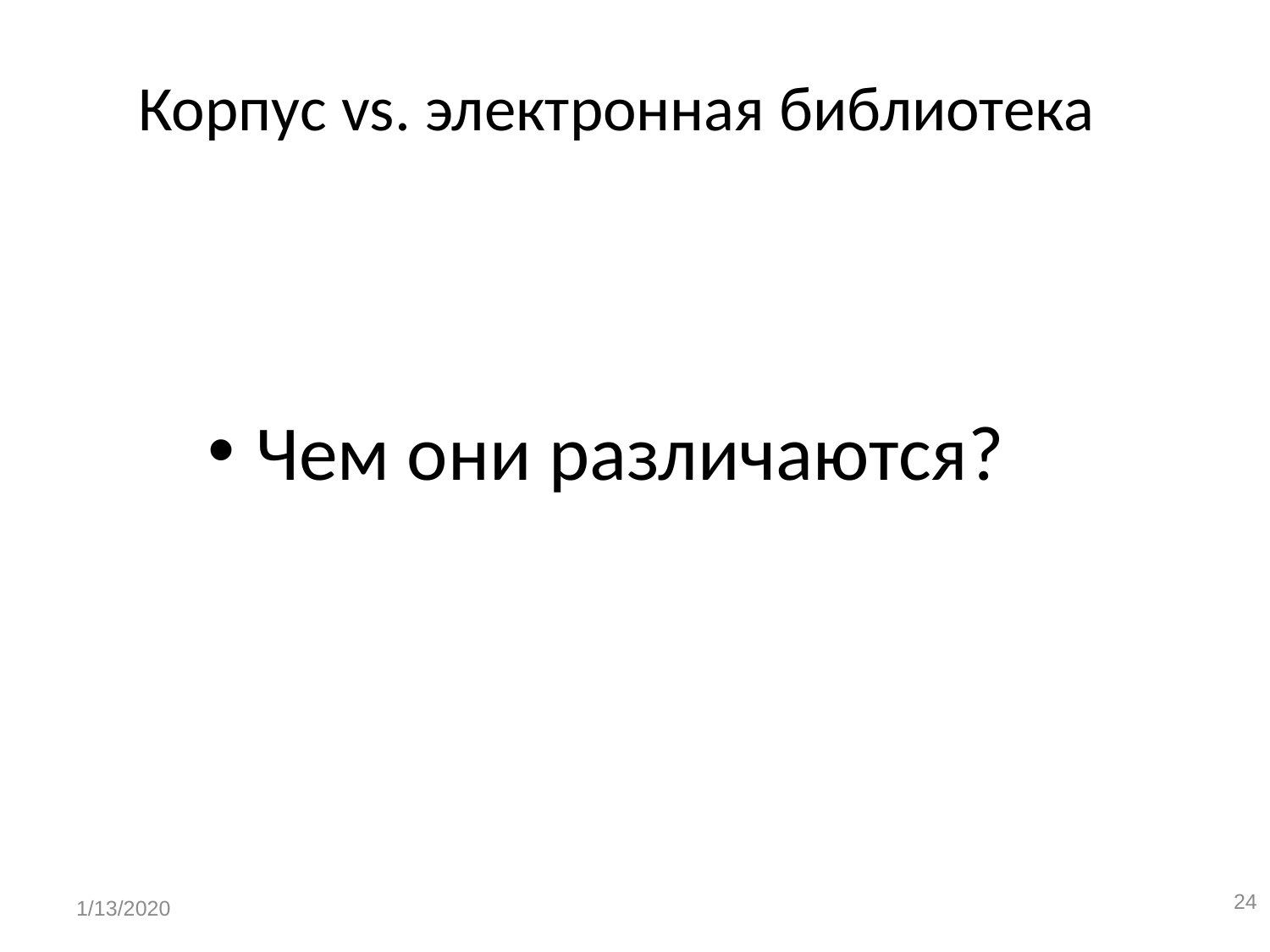

# Корпус vs. электронная библиотека
Чем они различаются?
24
1/13/2020